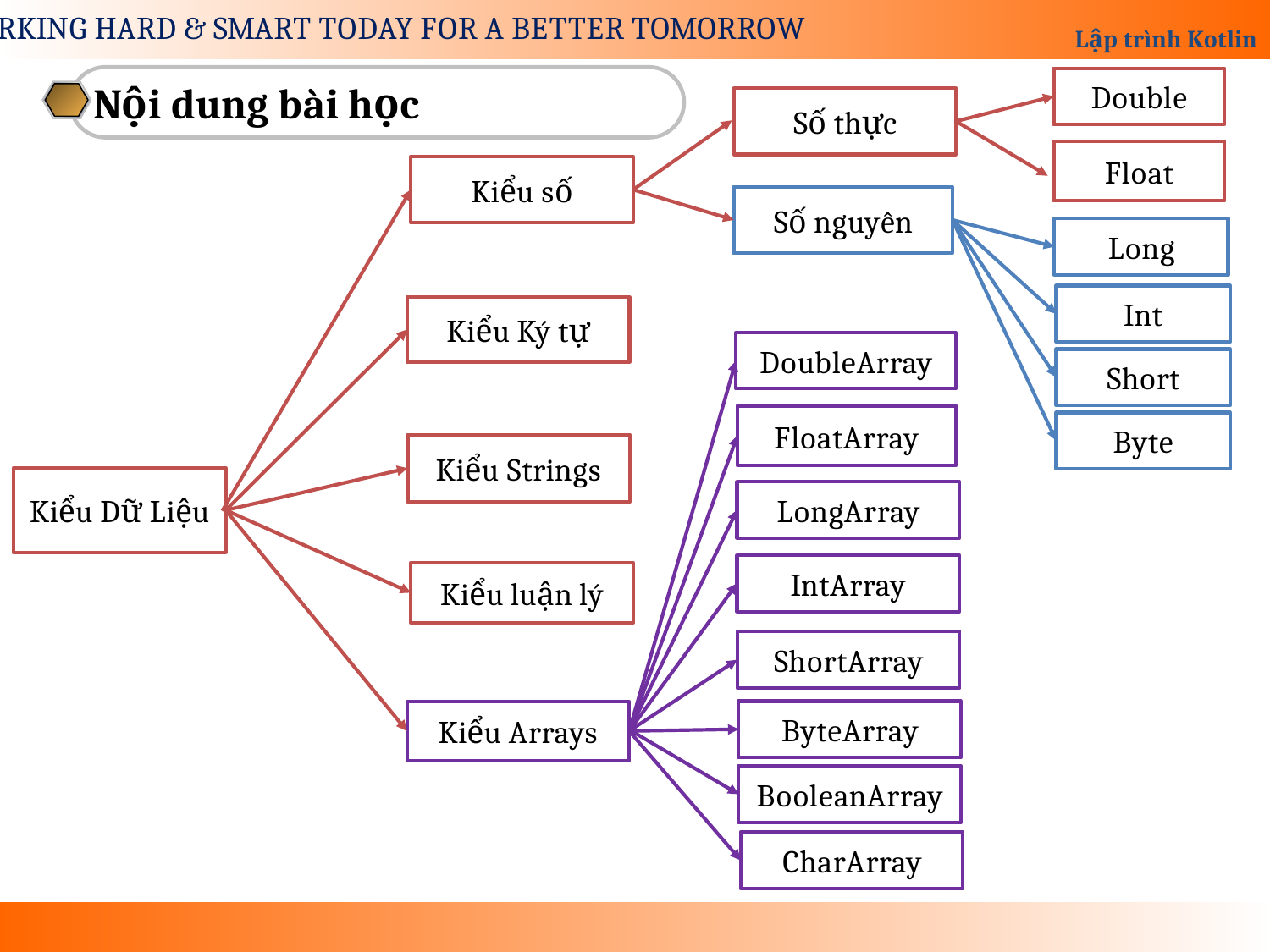

Nội dung bài học

Double
Số thực
Float
Kiểu số
Số nguyên
Long
Int
Kiểu Ký tự
DoubleArray
Short
FloatArray
Byte
Kiểu Strings
Kiểu Dữ Liệu
LongArray
IntArray
Kiểu luận lý
ShortArray
ByteArray
Kiểu Arrays
BooleanArray
CharArray